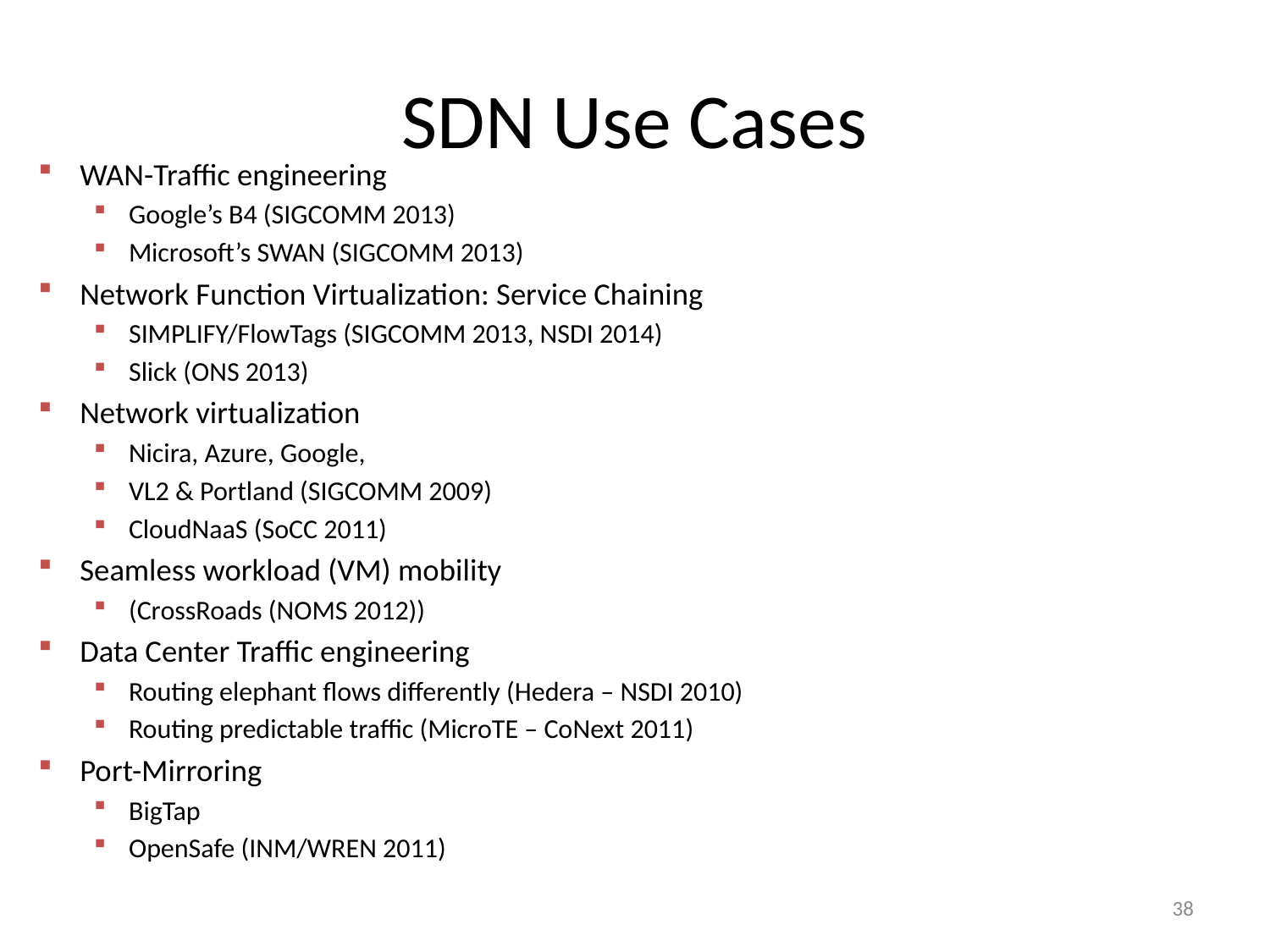

# SDN Use Cases
WAN-Traffic engineering
Google’s B4 (SIGCOMM 2013)
Microsoft’s SWAN (SIGCOMM 2013)
Network Function Virtualization: Service Chaining
SIMPLIFY/FlowTags (SIGCOMM 2013, NSDI 2014)
Slick (ONS 2013)
Network virtualization
Nicira, Azure, Google,
VL2 & Portland (SIGCOMM 2009)
CloudNaaS (SoCC 2011)
Seamless workload (VM) mobility
(CrossRoads (NOMS 2012))
Data Center Traffic engineering
Routing elephant flows differently (Hedera – NSDI 2010)
Routing predictable traffic (MicroTE – CoNext 2011)
Port-Mirroring
BigTap
OpenSafe (INM/WREN 2011)

38